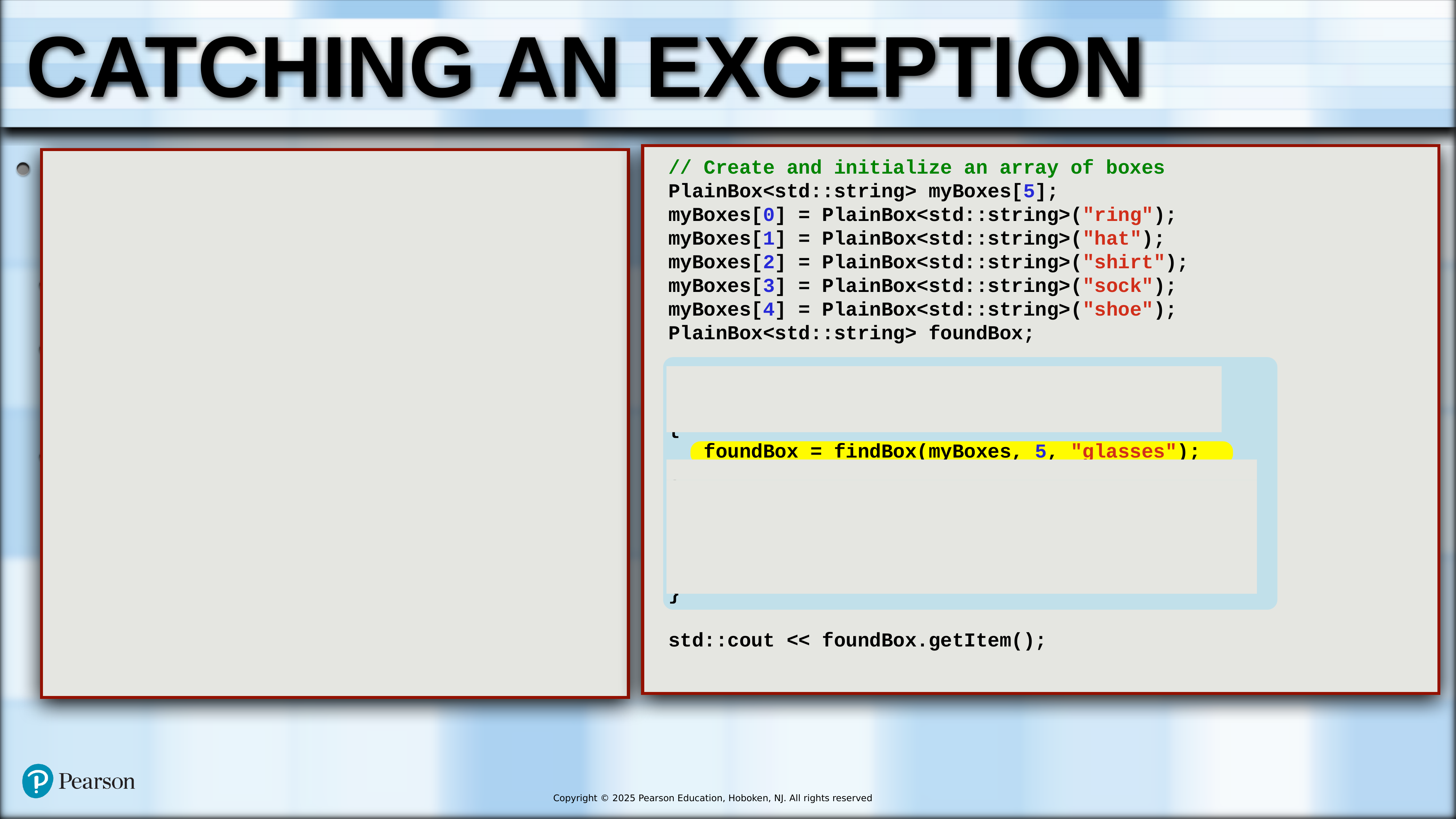

# Catching an Exception
Trying code that may throw an exception
Handling an exception
Wrap statement that may through an exception in a try-block
catch any thrown exceptions
Let user know of exception
Fix error if possible
Release memory allocated

   // Create and initialize an array of boxes
   PlainBox<std::string> myBoxes[5];
   myBoxes[0] = PlainBox<std::string>("ring");
   myBoxes[1] = PlainBox<std::string>("hat");
   myBoxes[2] = PlainBox<std::string>("shirt");
   myBoxes[3] = PlainBox<std::string>("sock");
   myBoxes[4] = PlainBox<std::string>("shoe");
   PlainBox<std::string> foundBox;

   // Try to find a box containing glasses
   try
   {
      foundBox = findBox(myBoxes, 5, "glasses");
   }
   catch(std::logic_error logErr)
   {
      std::cout << logErr.what() << std::endl;
      foundBox = PlainBox<std::string>("nothing");
   }

   std::cout << foundBox.getItem();